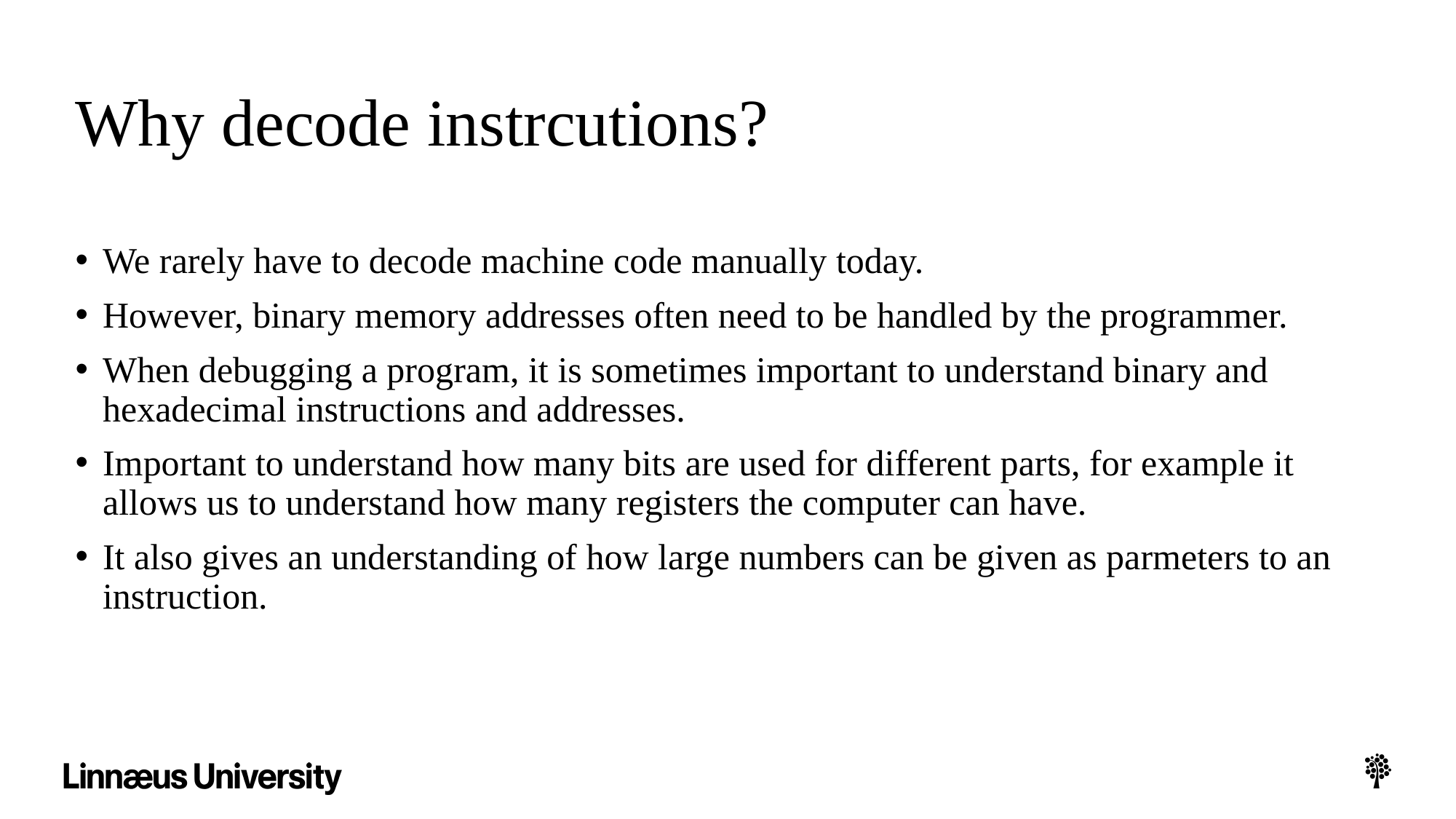

# Why decode instrcutions?
We rarely have to decode machine code manually today.
However, binary memory addresses often need to be handled by the programmer.
When debugging a program, it is sometimes important to understand binary and hexadecimal instructions and addresses.
Important to understand how many bits are used for different parts, for example it allows us to understand how many registers the computer can have.
It also gives an understanding of how large numbers can be given as parmeters to an instruction.